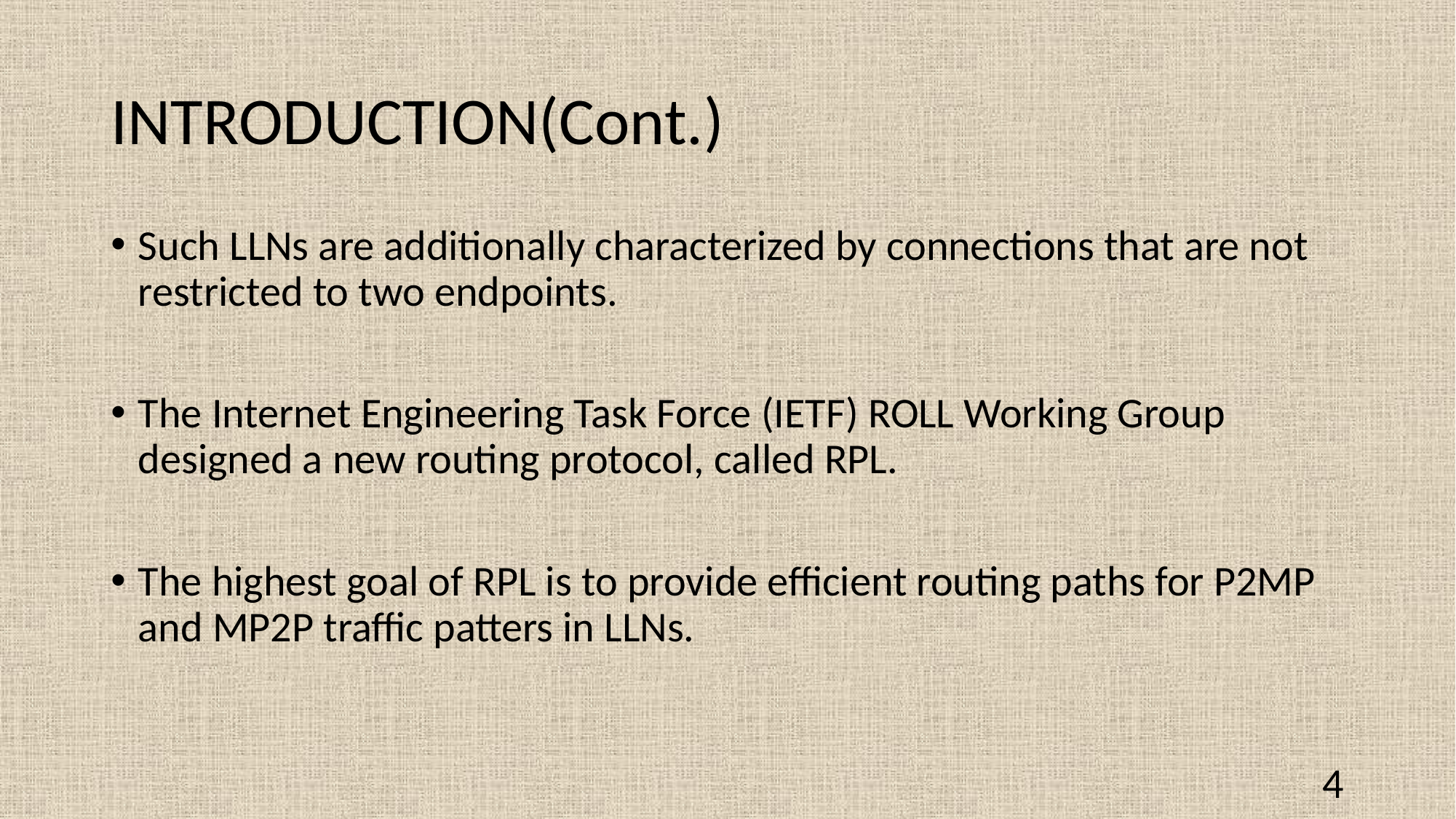

# INTRODUCTION(Cont.)
Such LLNs are additionally characterized by connections that are not restricted to two endpoints.

The Internet Engineering Task Force (IETF) ROLL Working Group designed a new routing protocol, called RPL.

The highest goal of RPL is to provide efficient routing paths for P2MP and MP2P traffic patters in LLNs.

4